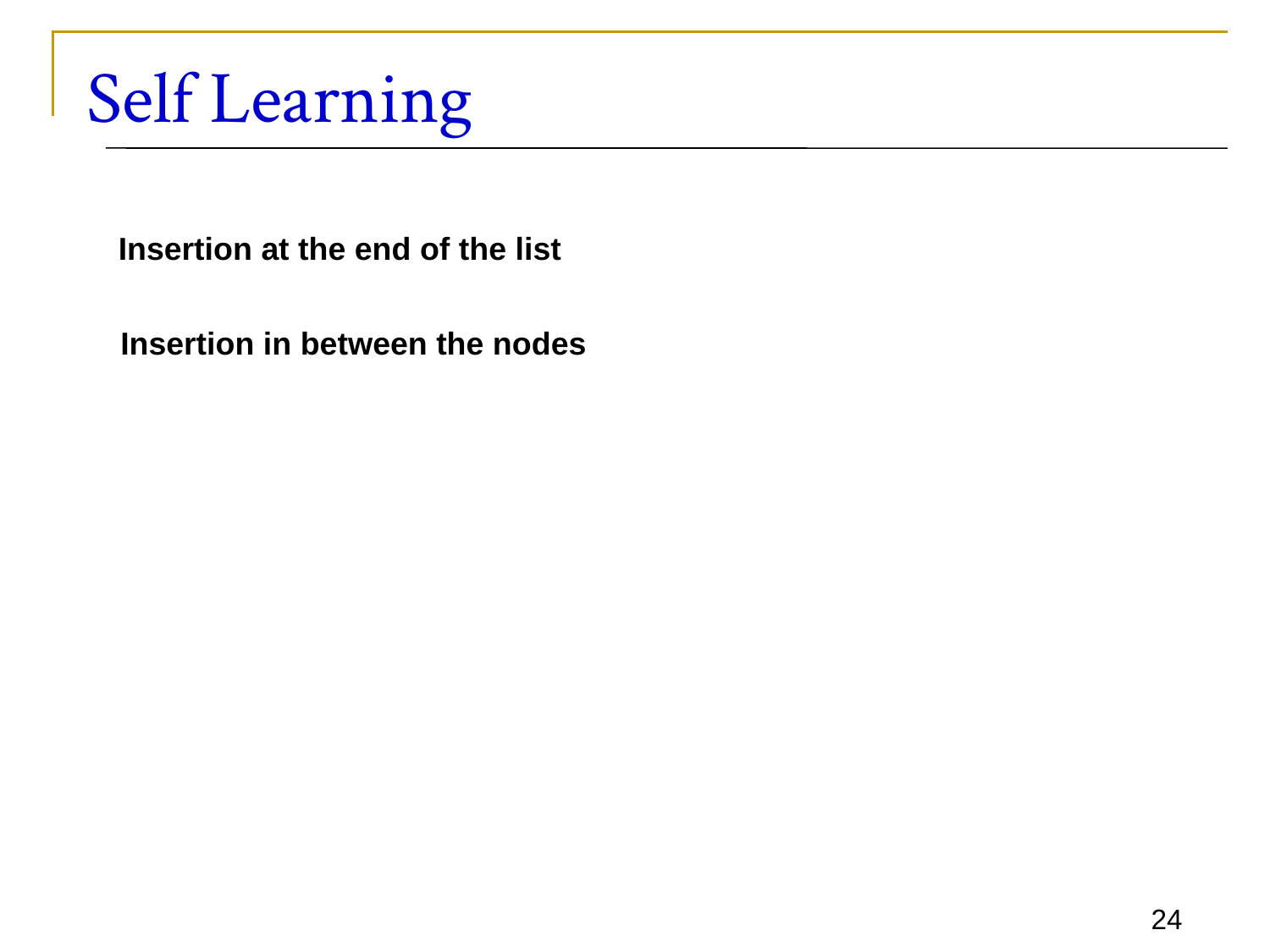

# Self Learning
Insertion at the end of the list
Insertion in between the nodes